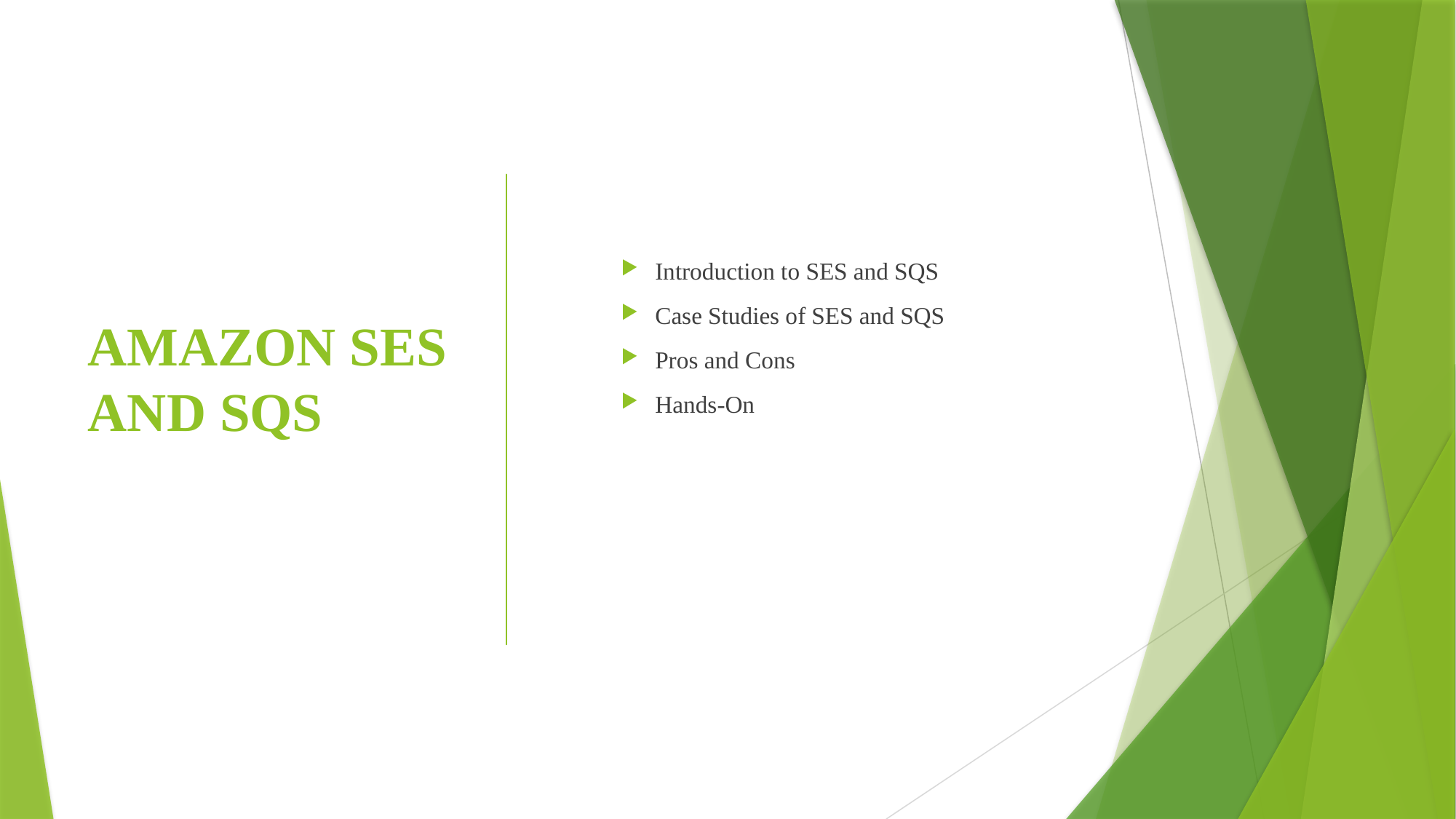

# AMAZON SES AND SQS

Introduction to SES and SQS
Case Studies of SES and SQS
Pros and Cons
Hands-On